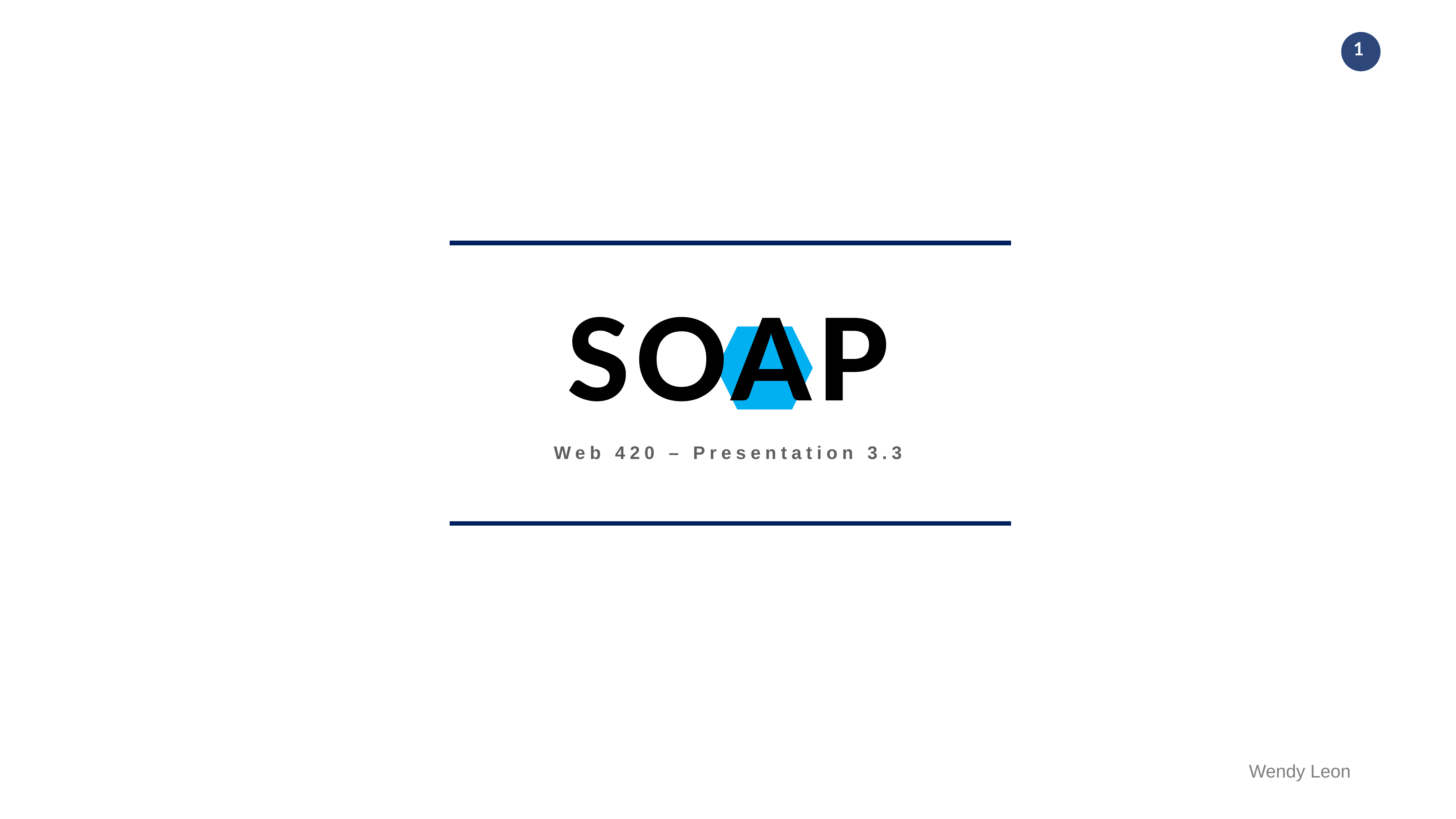

SOAP

Web 420 – Presentation 3.3
Wendy Leon